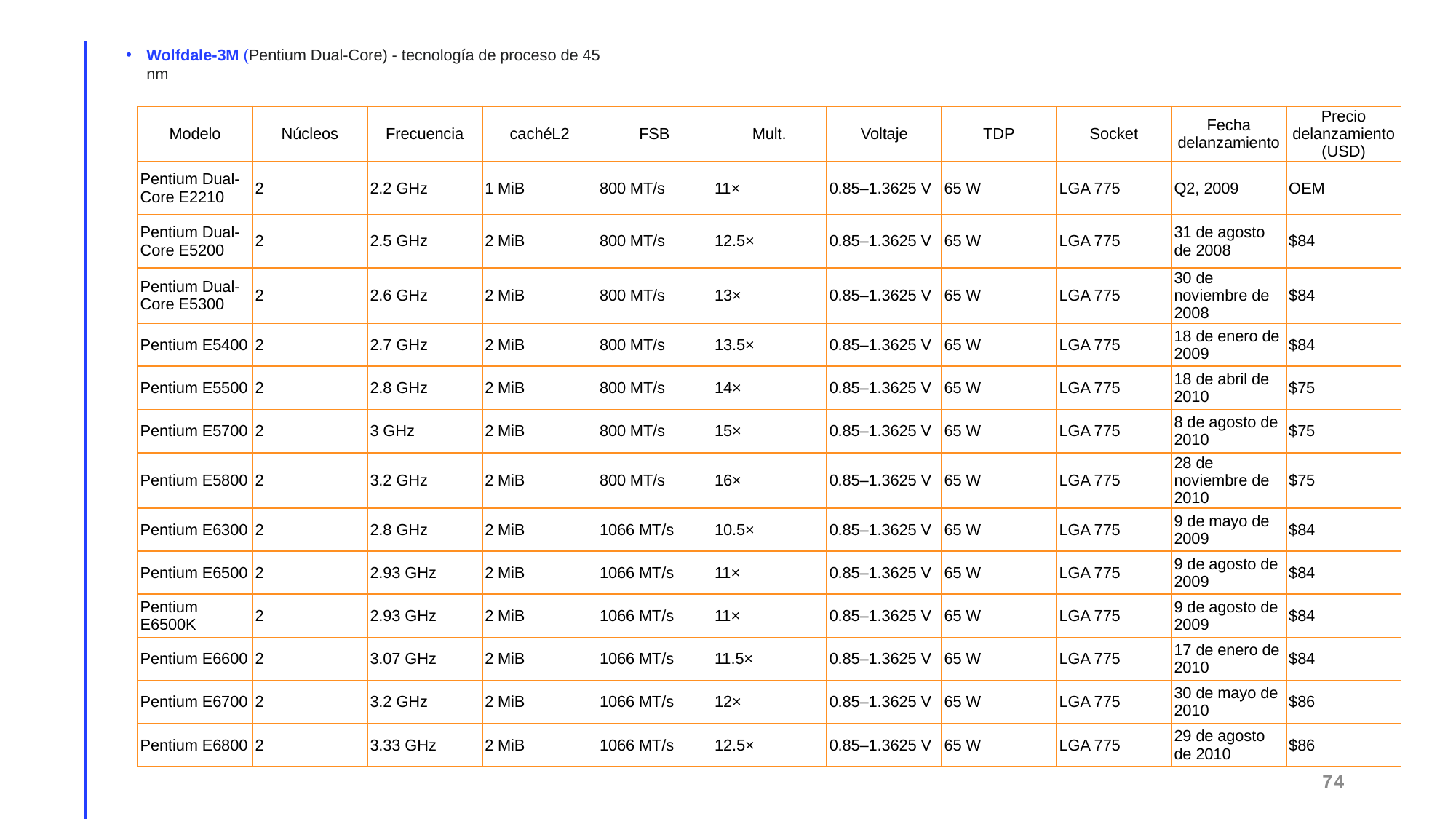

Wolfdale-3M (Pentium Dual-Core) - tecnología de proceso de 45 nm
| Modelo | Núcleos | Frecuencia | cachéL2 | FSB | Mult. | Voltaje | TDP | Socket | Fecha delanzamiento | Precio delanzamiento (USD) |
| --- | --- | --- | --- | --- | --- | --- | --- | --- | --- | --- |
| Pentium Dual-Core E2210 | 2 | 2.2 GHz | 1 MiB | 800 MT/s | 11× | 0.85–1.3625 V | 65 W | LGA 775 | Q2, 2009 | OEM |
| Pentium Dual-Core E5200 | 2 | 2.5 GHz | 2 MiB | 800 MT/s | 12.5× | 0.85–1.3625 V | 65 W | LGA 775 | 31 de agosto de 2008 | $84 |
| Pentium Dual-Core E5300 | 2 | 2.6 GHz | 2 MiB | 800 MT/s | 13× | 0.85–1.3625 V | 65 W | LGA 775 | 30 de noviembre de 2008 | $84 |
| Pentium E5400 | 2 | 2.7 GHz | 2 MiB | 800 MT/s | 13.5× | 0.85–1.3625 V | 65 W | LGA 775 | 18 de enero de 2009 | $84 |
| Pentium E5500 | 2 | 2.8 GHz | 2 MiB | 800 MT/s | 14× | 0.85–1.3625 V | 65 W | LGA 775 | 18 de abril de 2010 | $75 |
| Pentium E5700 | 2 | 3 GHz | 2 MiB | 800 MT/s | 15× | 0.85–1.3625 V | 65 W | LGA 775 | 8 de agosto de 2010 | $75 |
| Pentium E5800 | 2 | 3.2 GHz | 2 MiB | 800 MT/s | 16× | 0.85–1.3625 V | 65 W | LGA 775 | 28 de noviembre de 2010 | $75 |
| Pentium E6300 | 2 | 2.8 GHz | 2 MiB | 1066 MT/s | 10.5× | 0.85–1.3625 V | 65 W | LGA 775 | 9 de mayo de 2009 | $84 |
| Pentium E6500 | 2 | 2.93 GHz | 2 MiB | 1066 MT/s | 11× | 0.85–1.3625 V | 65 W | LGA 775 | 9 de agosto de 2009 | $84 |
| Pentium E6500K | 2 | 2.93 GHz | 2 MiB | 1066 MT/s | 11× | 0.85–1.3625 V | 65 W | LGA 775 | 9 de agosto de 2009 | $84 |
| Pentium E6600 | 2 | 3.07 GHz | 2 MiB | 1066 MT/s | 11.5× | 0.85–1.3625 V | 65 W | LGA 775 | 17 de enero de 2010 | $84 |
| Pentium E6700 | 2 | 3.2 GHz | 2 MiB | 1066 MT/s | 12× | 0.85–1.3625 V | 65 W | LGA 775 | 30 de mayo de 2010 | $86 |
| Pentium E6800 | 2 | 3.33 GHz | 2 MiB | 1066 MT/s | 12.5× | 0.85–1.3625 V | 65 W | LGA 775 | 29 de agosto de 2010 | $86 |
74